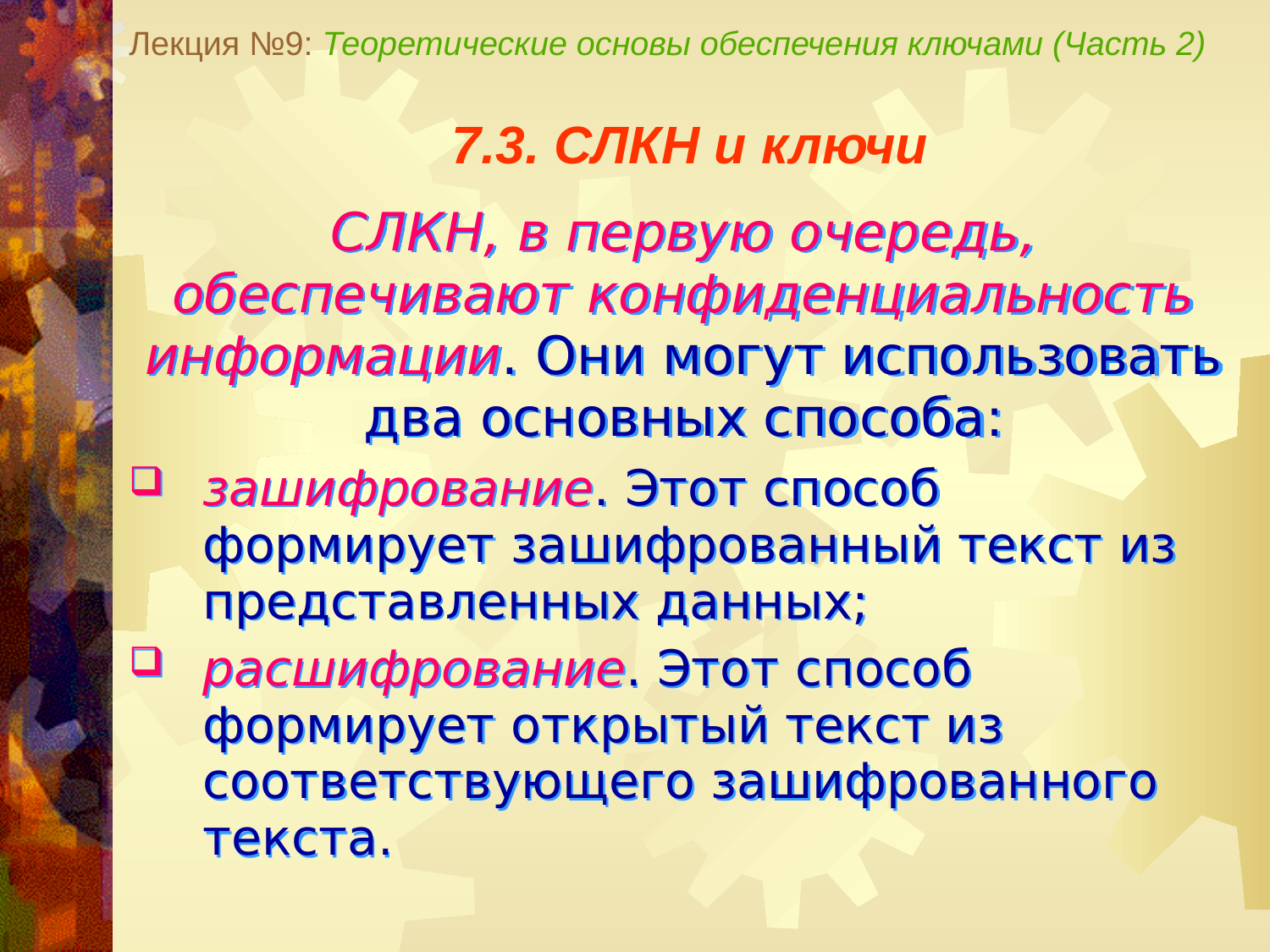

Лекция №9: Теоретические основы обеспечения ключами (Часть 2)
7.3. СЛКН и ключи
СЛКН, в первую очередь, обеспечивают конфиденциальность информации. Они могут использовать два основных способа:
зашифрование. Этот способ формирует зашифрованный текст из представленных данных;
расшифрование. Этот способ формирует открытый текст из соответствующего зашифрованного текста.